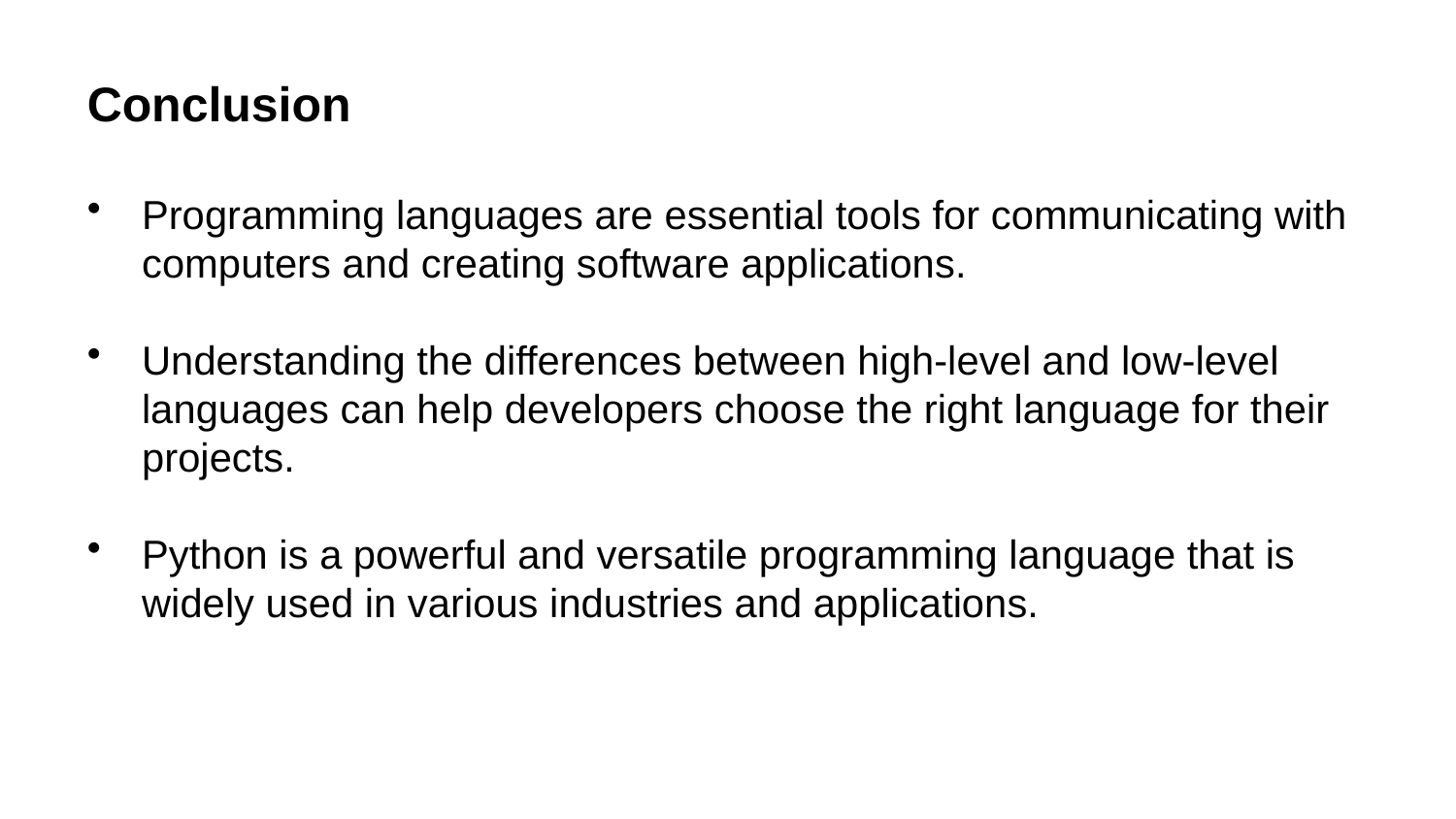

Conclusion
Programming languages are essential tools for communicating with computers and creating software applications.

Understanding the differences between high-level and low-level languages can help developers choose the right language for their projects.

Python is a powerful and versatile programming language that is widely used in various industries and applications.